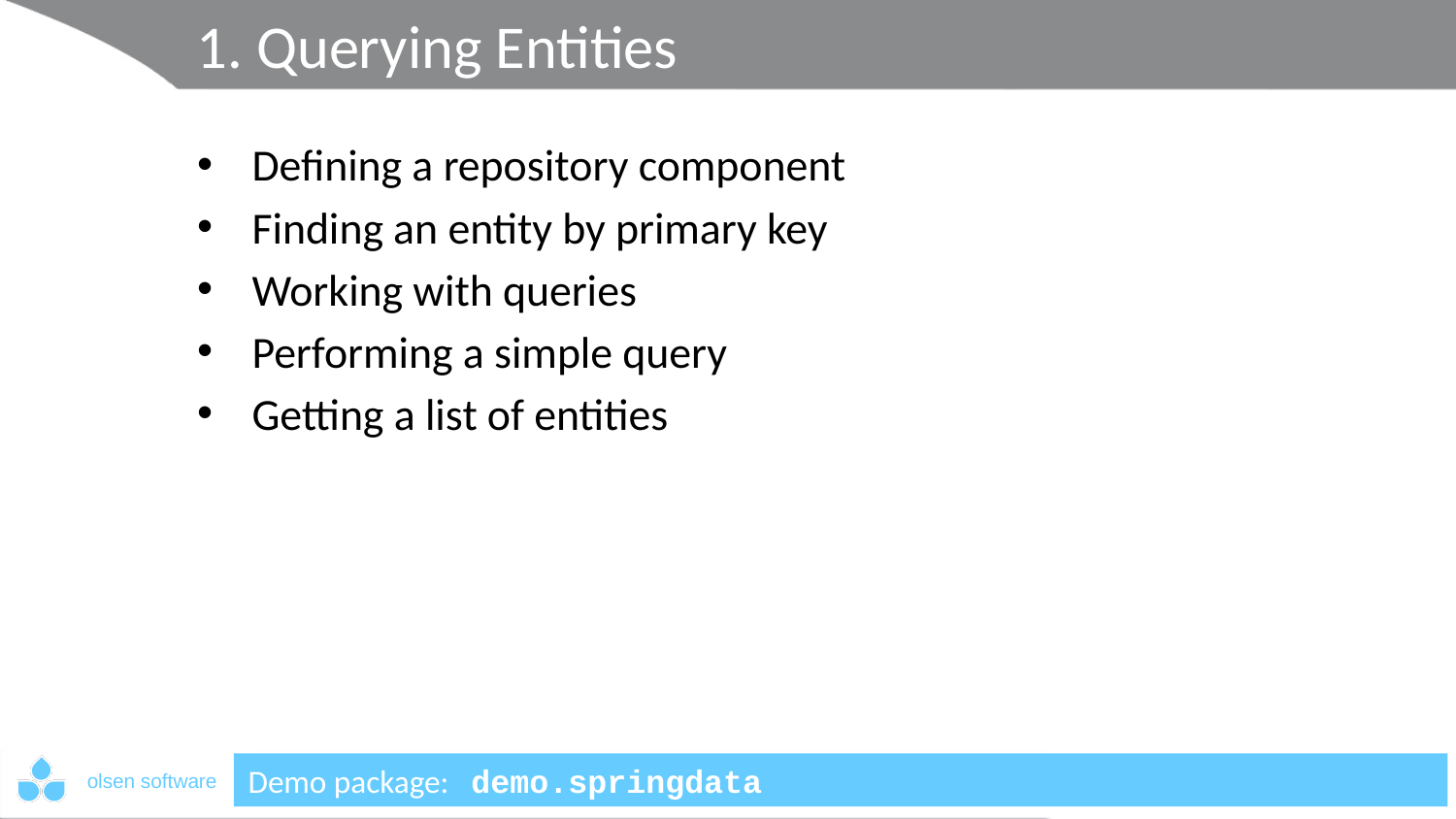

# 1. Querying Entities
Defining a repository component
Finding an entity by primary key
Working with queries
Performing a simple query
Getting a list of entities

Demo package:   demo.springdata